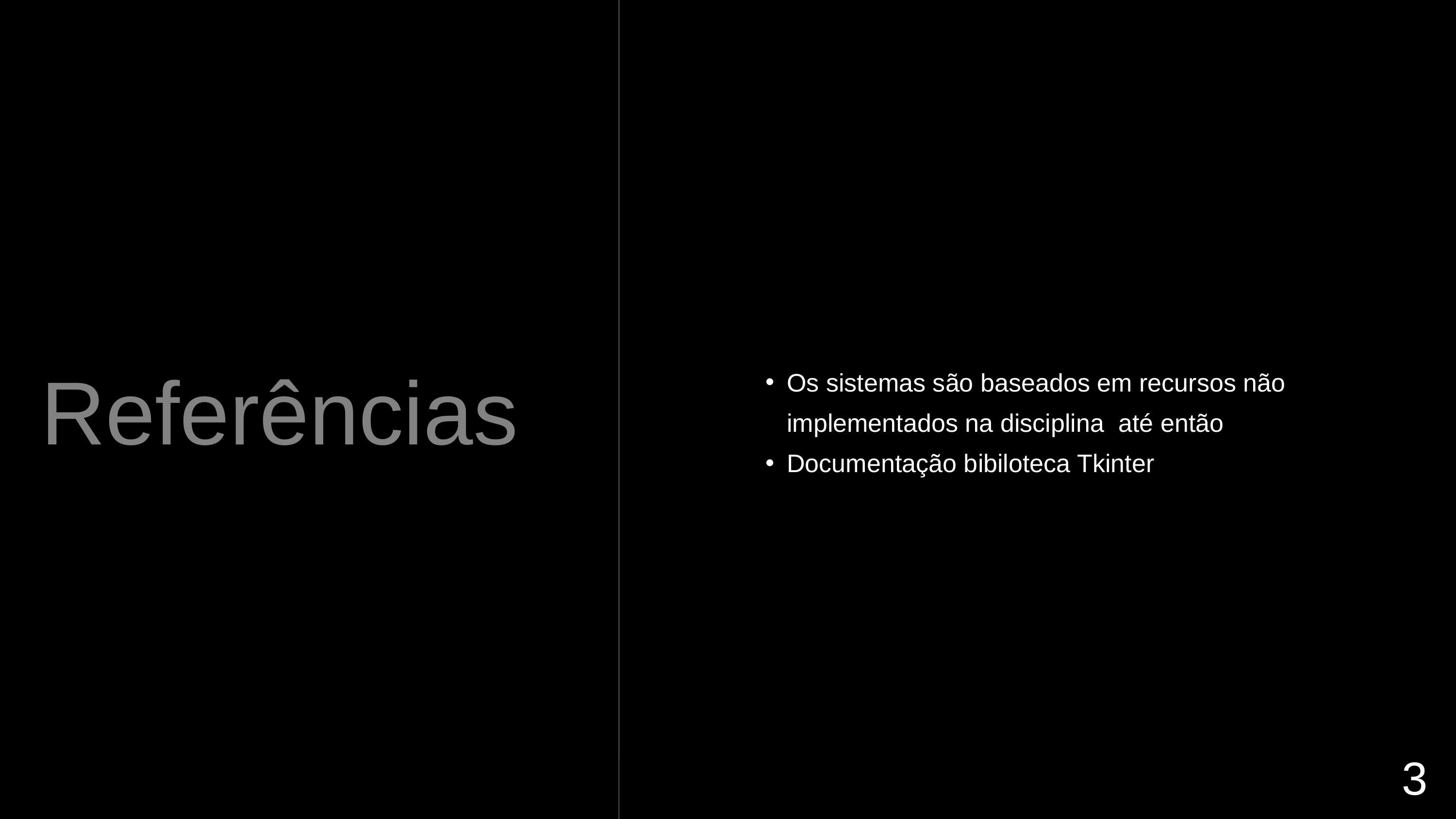

Referências
Os sistemas são baseados em recursos não implementados na disciplina  até então
Documentação bibiloteca Tkinter

3